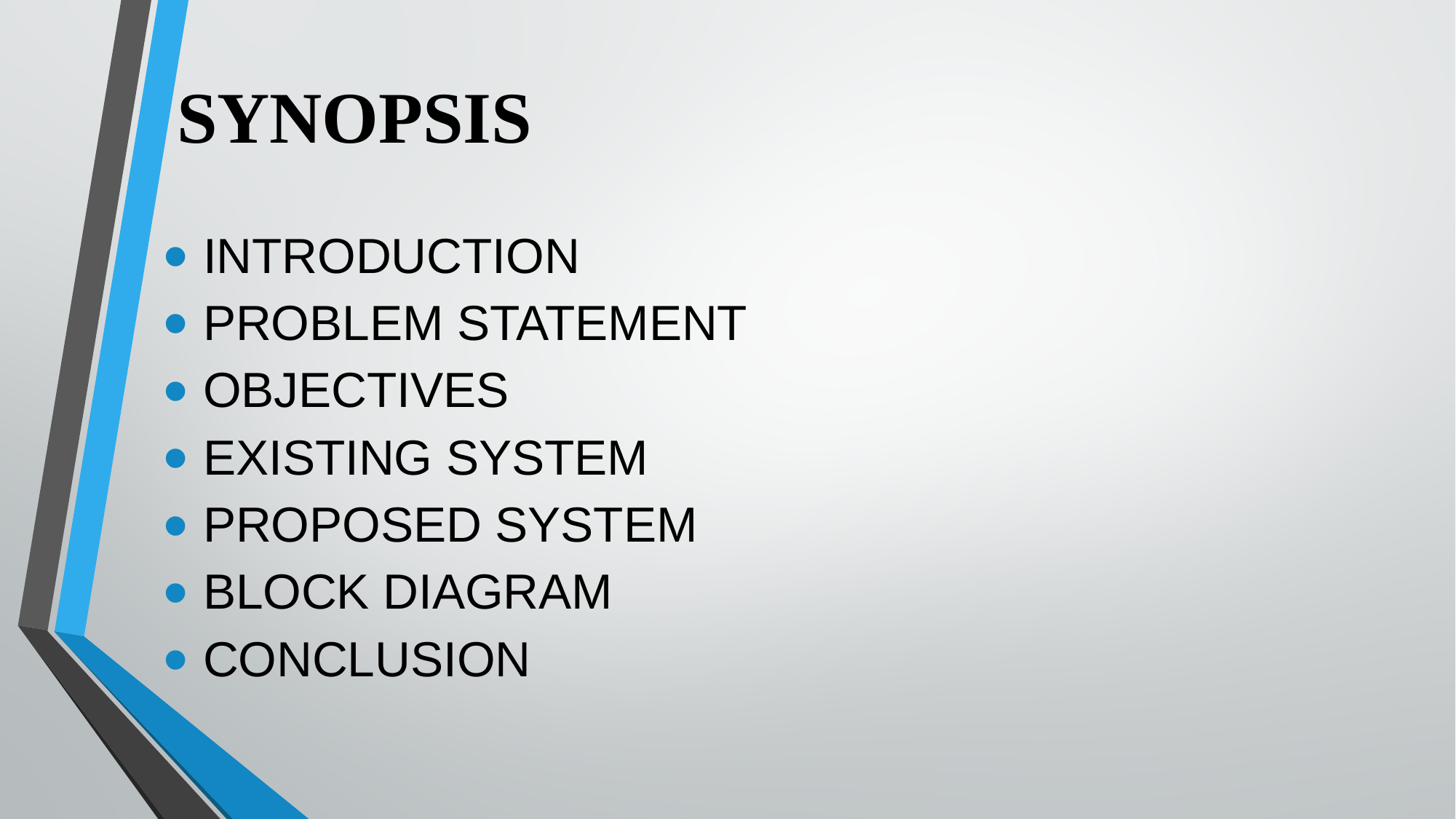

# SYNOPSIS
INTRODUCTION
PROBLEM STATEMENT
OBJECTIVES
EXISTING SYSTEM
PROPOSED SYSTEM
BLOCK DIAGRAM
CONCLUSION